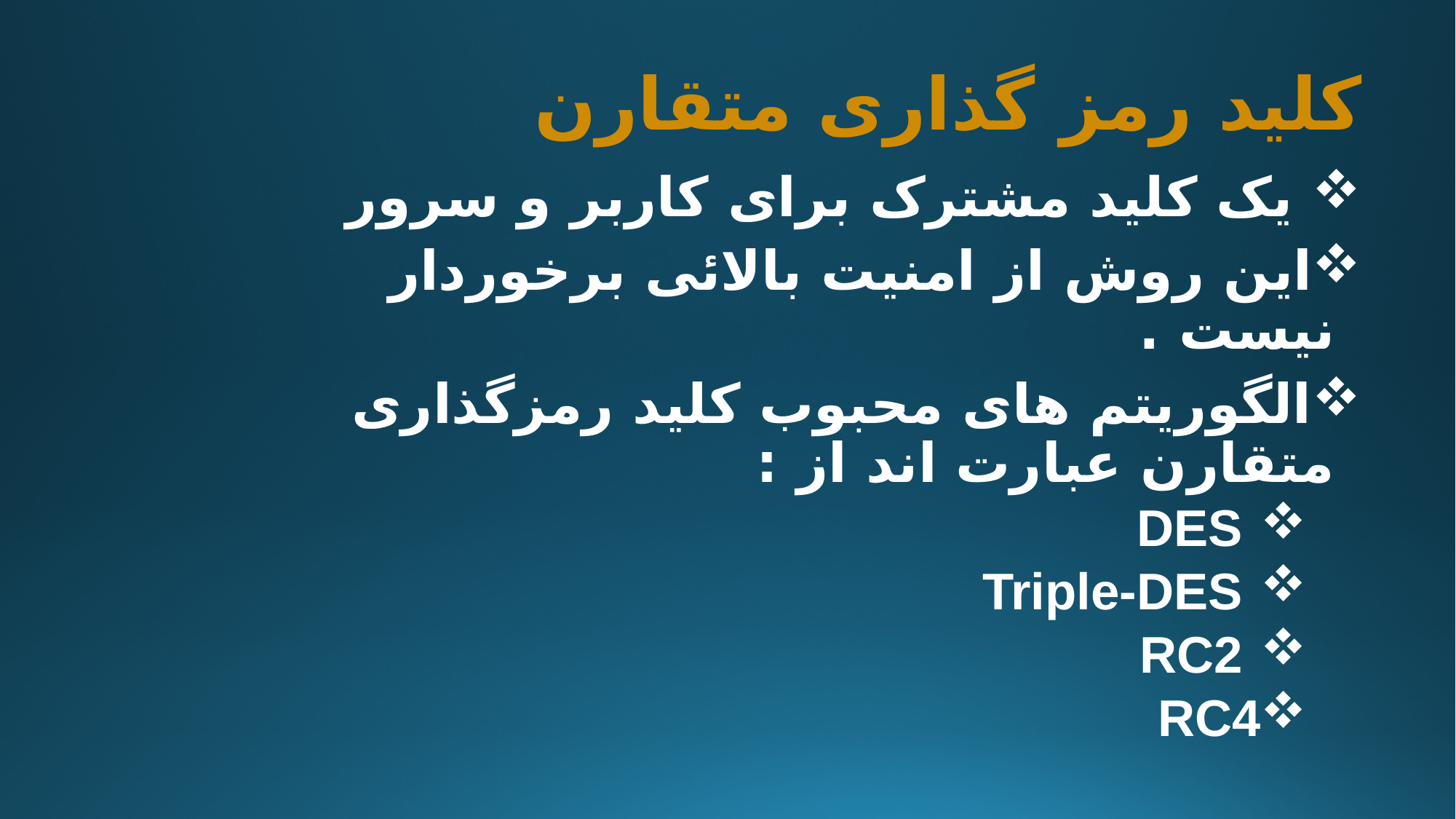

# کلید رمز گذاری متقارن
 یک کلید مشترک برای کاربر و سرور
این روش از امنیت بالائی برخوردار نیست .
الگوریتم های محبوب کلید رمزگذاری متقارن عبارت اند از :
 DES
 Triple-DES
 RC2
RC4